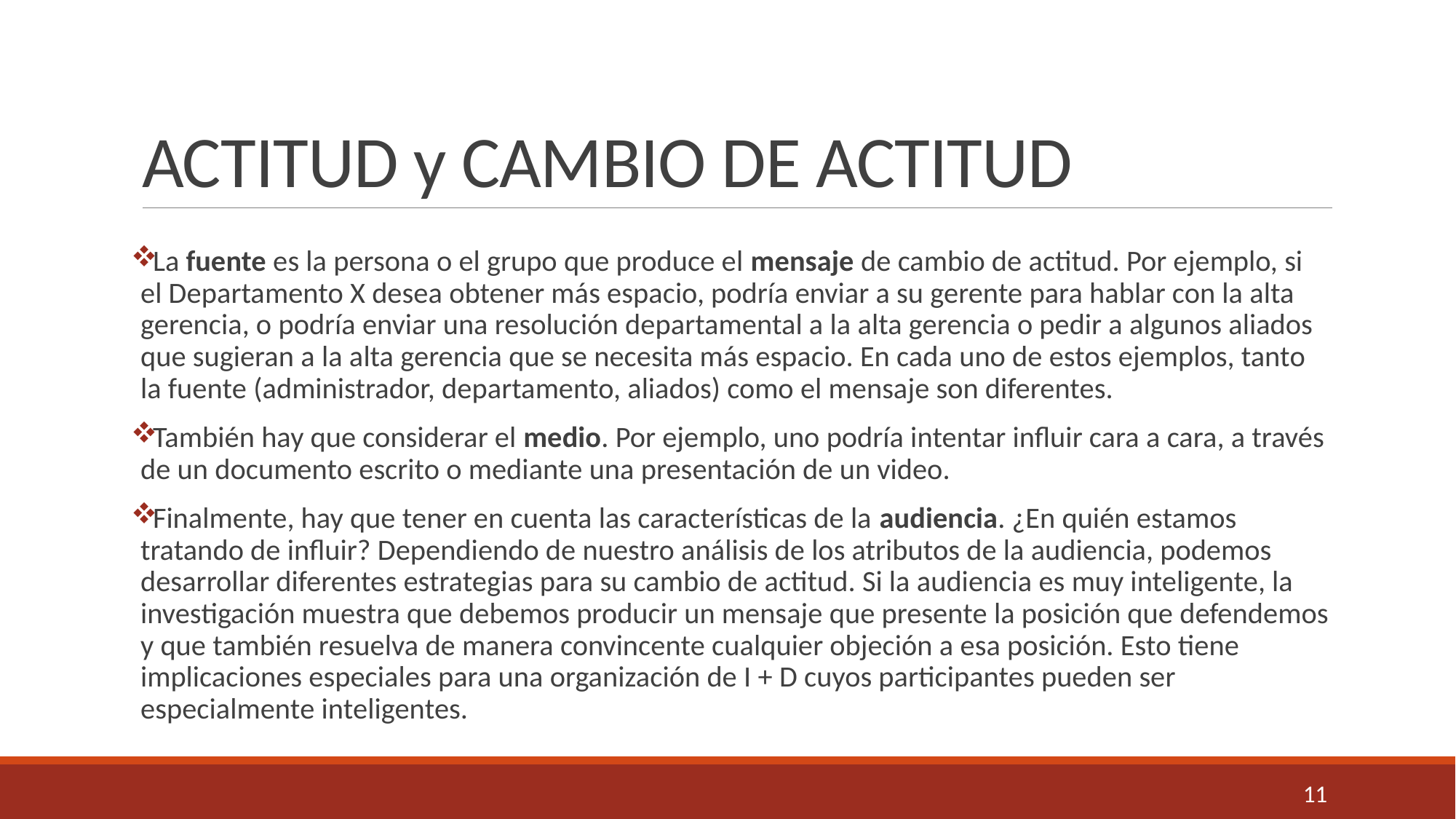

# ACTITUD y CAMBIO DE ACTITUD
La fuente es la persona o el grupo que produce el mensaje de cambio de actitud. Por ejemplo, si el Departamento X desea obtener más espacio, podría enviar a su gerente para hablar con la alta gerencia, o podría enviar una resolución departamental a la alta gerencia o pedir a algunos aliados que sugieran a la alta gerencia que se necesita más espacio. En cada uno de estos ejemplos, tanto la fuente (administrador, departamento, aliados) como el mensaje son diferentes.
También hay que considerar el medio. Por ejemplo, uno podría intentar influir cara a cara, a través de un documento escrito o mediante una presentación de un video.
Finalmente, hay que tener en cuenta las características de la audiencia. ¿En quién estamos tratando de influir? Dependiendo de nuestro análisis de los atributos de la audiencia, podemos desarrollar diferentes estrategias para su cambio de actitud. Si la audiencia es muy inteligente, la investigación muestra que debemos producir un mensaje que presente la posición que defendemos y que también resuelva de manera convincente cualquier objeción a esa posición. Esto tiene implicaciones especiales para una organización de I + D cuyos participantes pueden ser especialmente inteligentes.

11